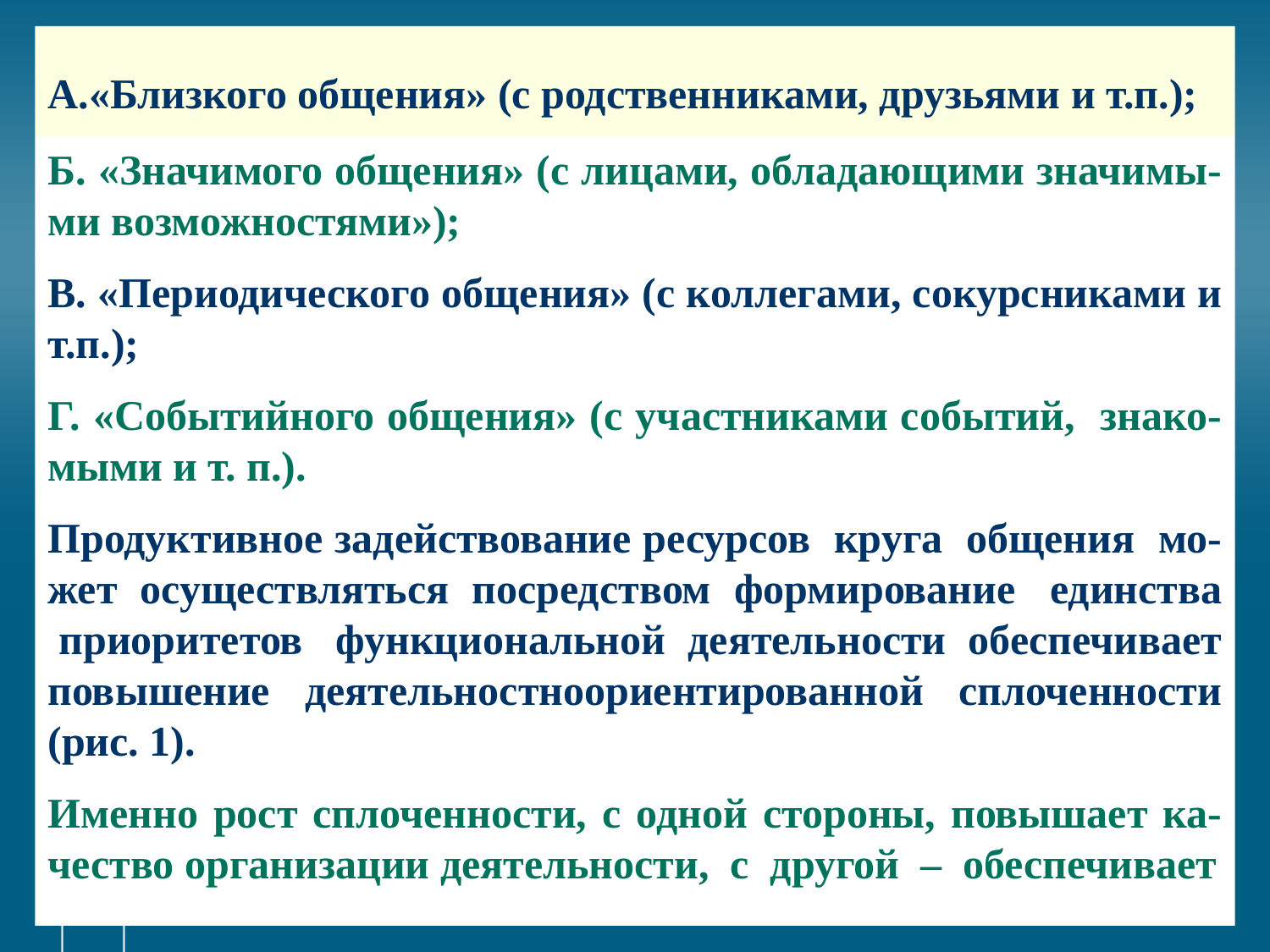

# А.«Близкого общения» (с родственниками, друзьями и т.п.);
Б. «Значимого общения» (с лицами, обладающими значимы-ми возможностями»);
В. «Периодического общения» (с коллегами, сокурсниками и т.п.);
Г. «Событийного общения» (с участниками событий,  знако-мыми и т. п.).
Продуктивное задействование ресурсов  круга  общения  мо-жет  осуществляться  посред­ством  формирование   единства  приоритетов   функциональной  деятельности  обеспечивает повышение   деятельностноориентированной   сплоченности (рис. 1).
Именно рост сплоченности, с одной стороны, повышает ка-чество организации деятельности,  с  другой  –  обеспечивает